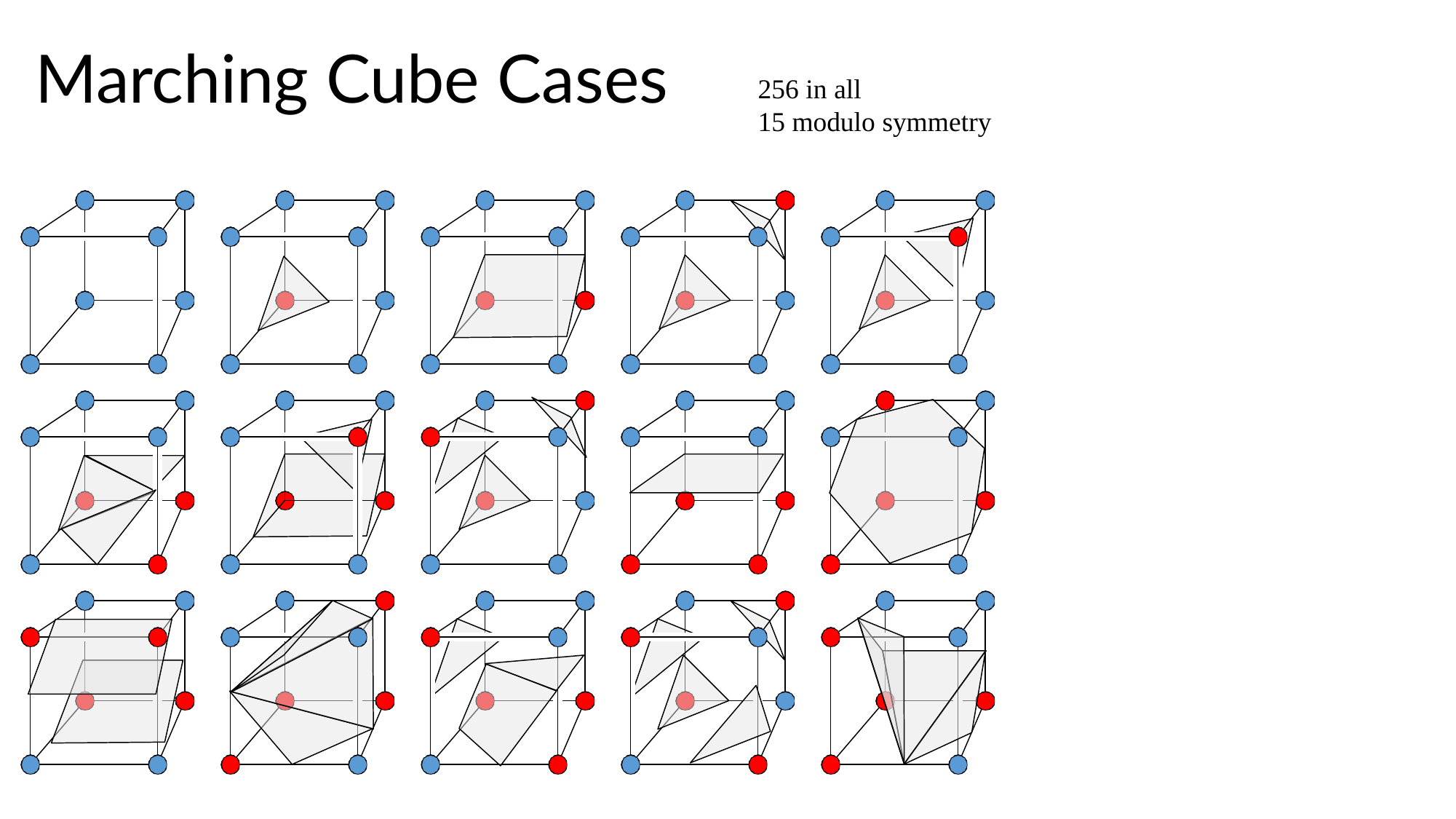

# Marching Cube Cases
256 in all
15 modulo symmetry